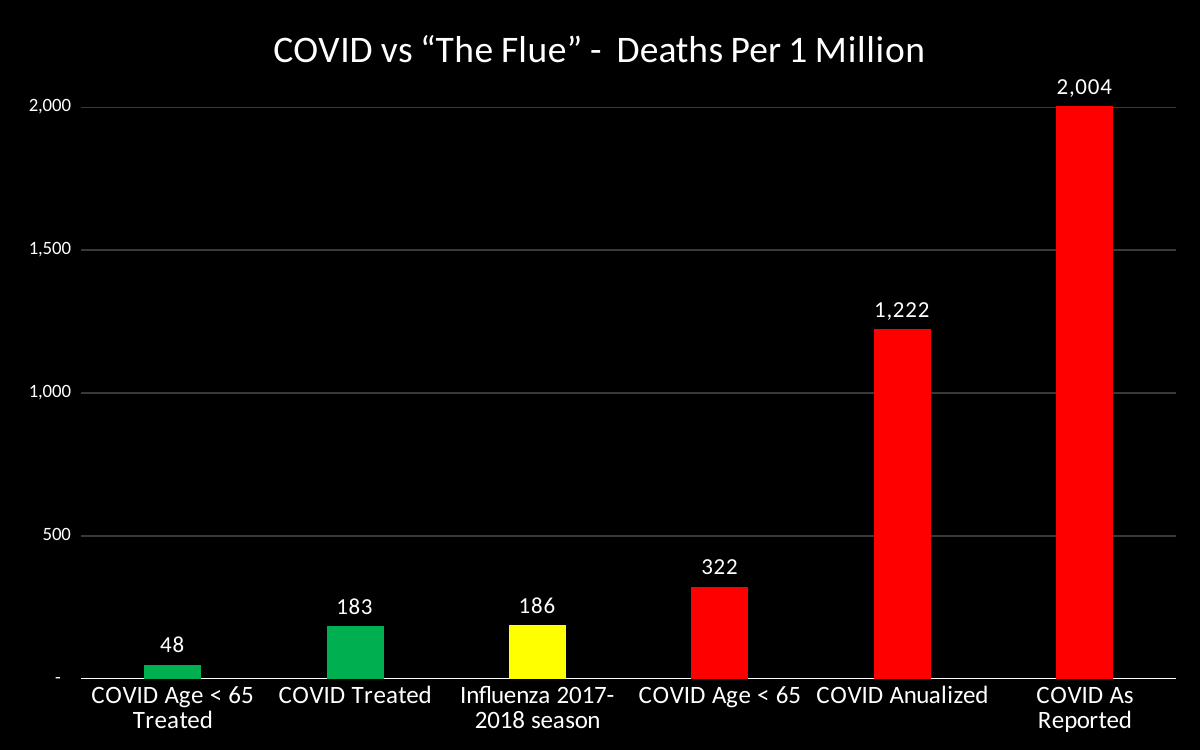

### Chart: COVID vs “The Flue” -  Deaths Per 1 Million

| Category | Deaths Per 1 Million |
|---|---|
| COVID Age < 65 Treated | 48.36166631264185 |
| COVID Treated | 183.35458014004848 |
| Influenza 2017-2018 season | 186.43031784841074 |
| COVID Age < 65 | 322.4111087509455 |
| COVID Anualized | 1222.3638676003236 |
| COVID As Reported | 2003.7342265009818 |